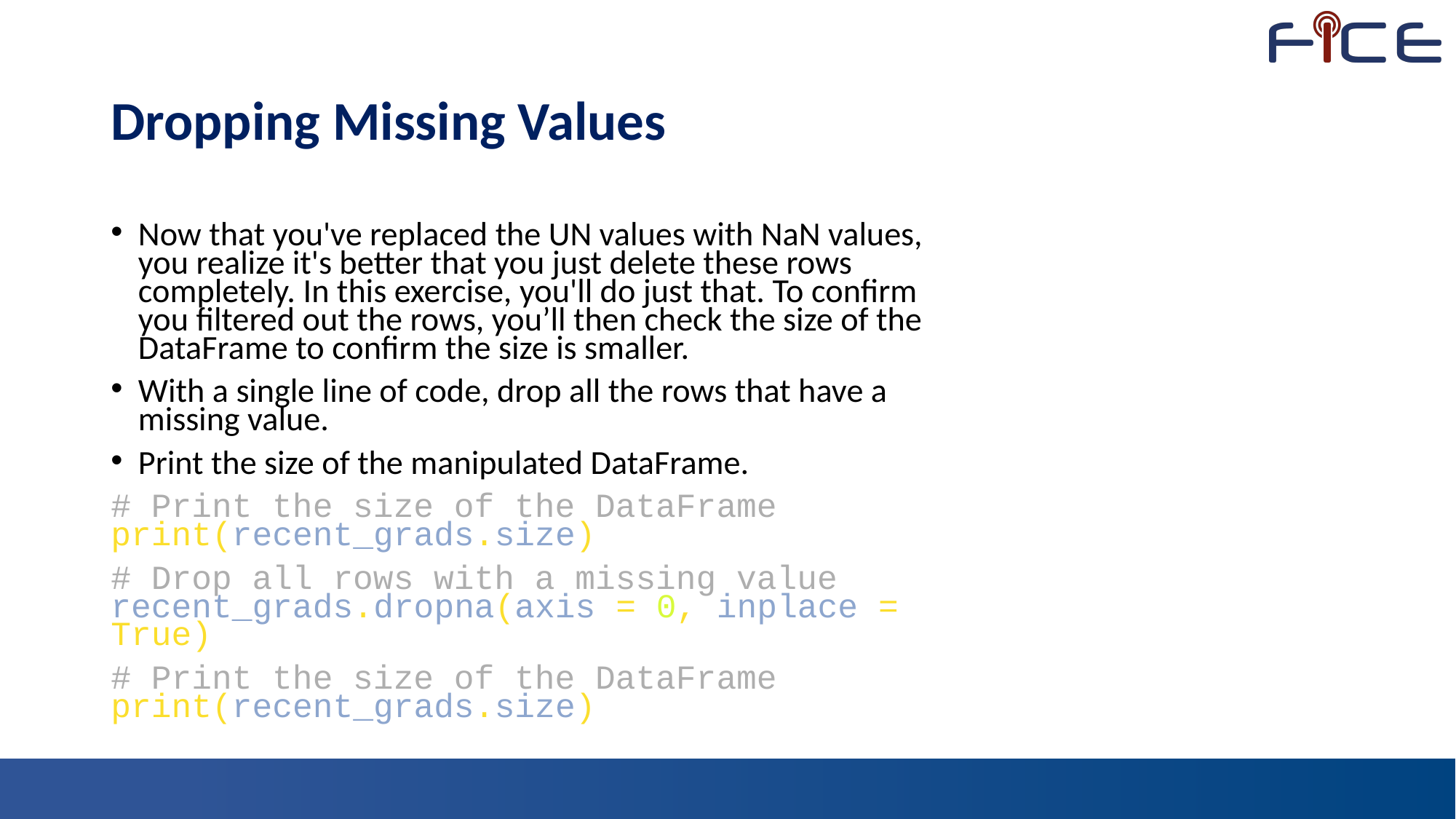

# Dropping Missing Values
Now that you've replaced the UN values with NaN values, you realize it's better that you just delete these rows completely. In this exercise, you'll do just that. To confirm you filtered out the rows, you’ll then check the size of the DataFrame to confirm the size is smaller.
With a single line of code, drop all the rows that have a missing value.
Print the size of the manipulated DataFrame.
# Print the size of the DataFrame print(recent_grads.size)
# Drop all rows with a missing value recent_grads.dropna(axis = 0, inplace = True)
# Print the size of the DataFrame print(recent_grads.size)